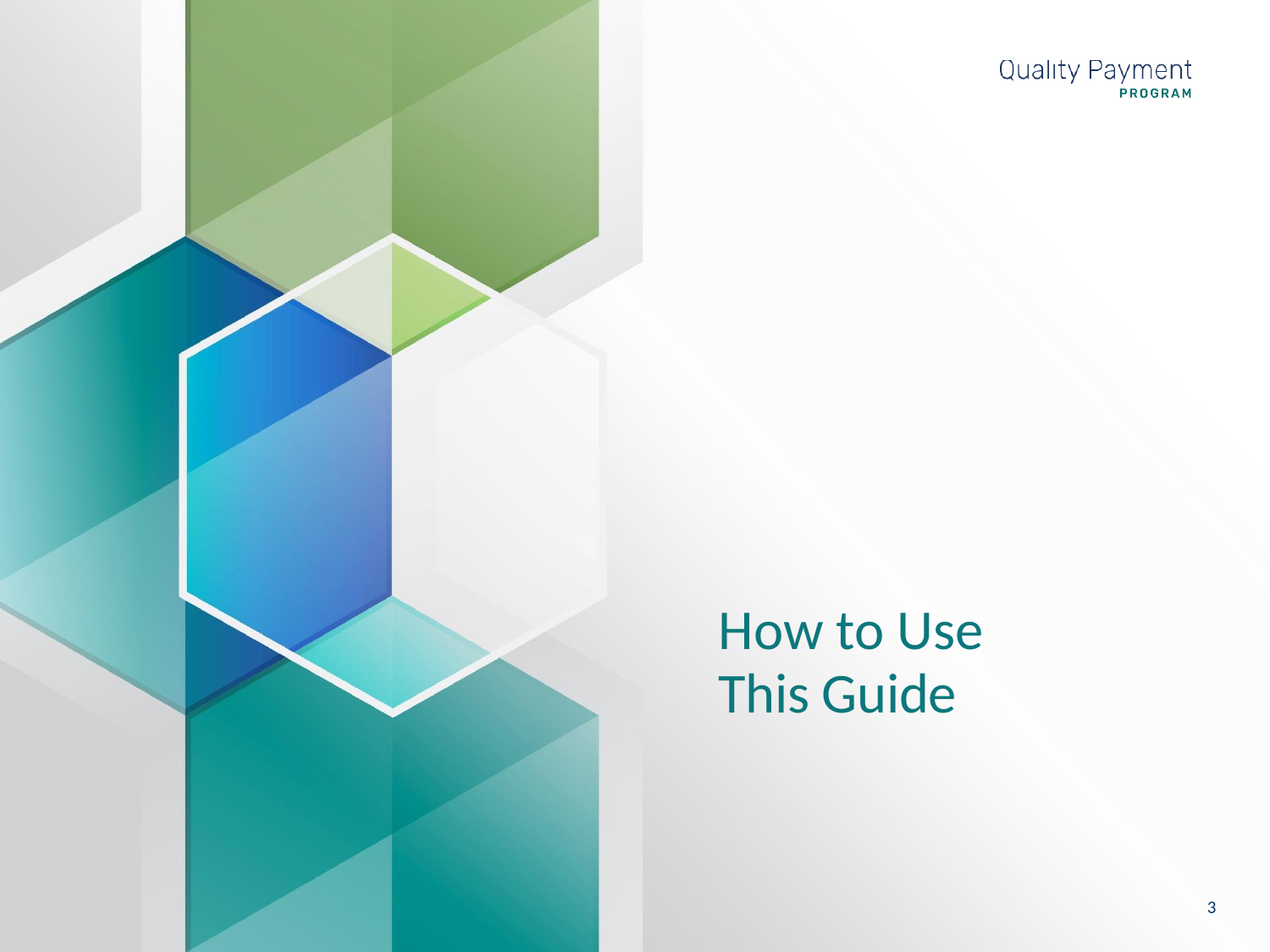

# How to Use This Guide
3